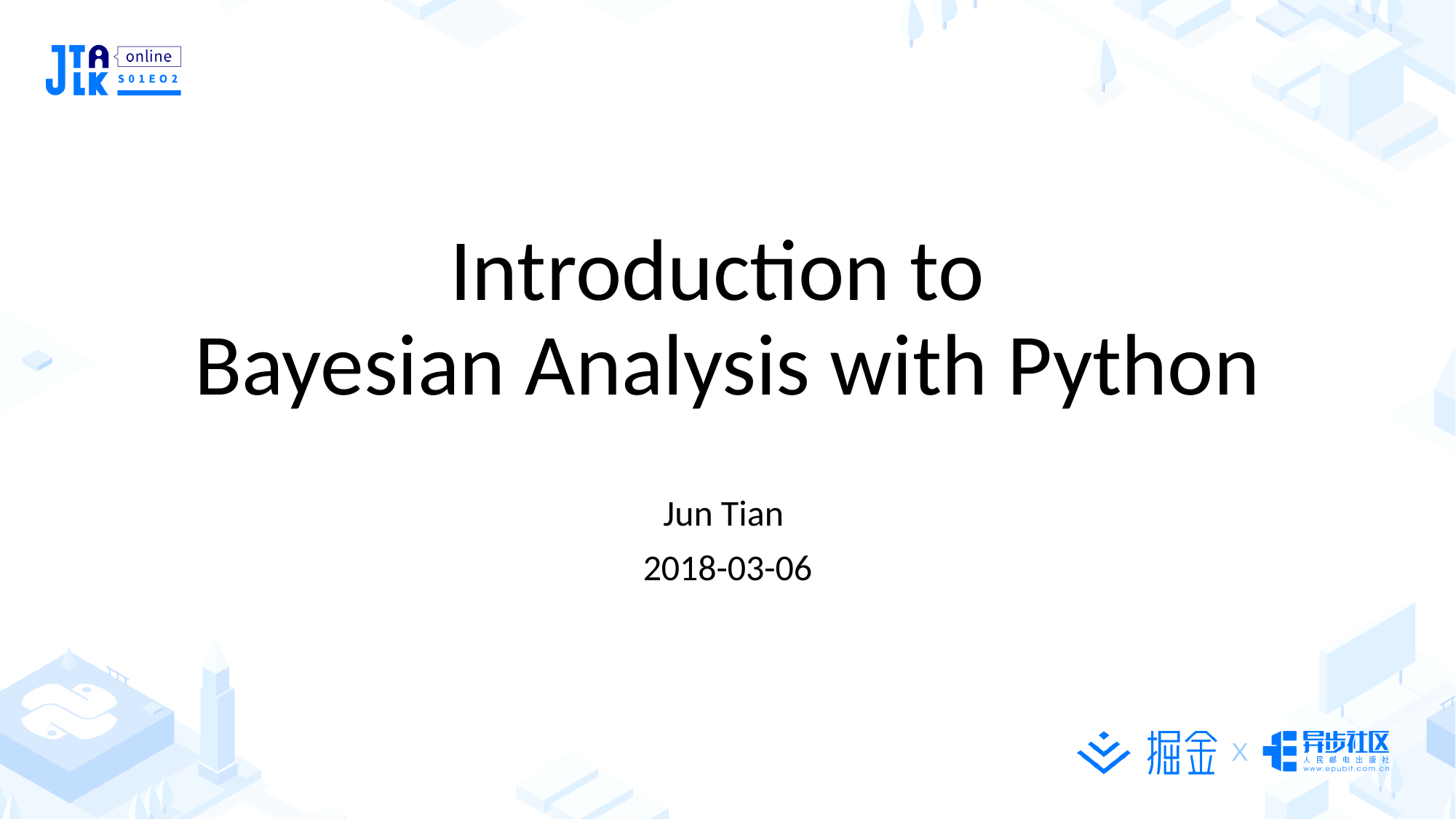

# Introduction to Bayesian Analysis with Python

Jun Tian
2018-03-06